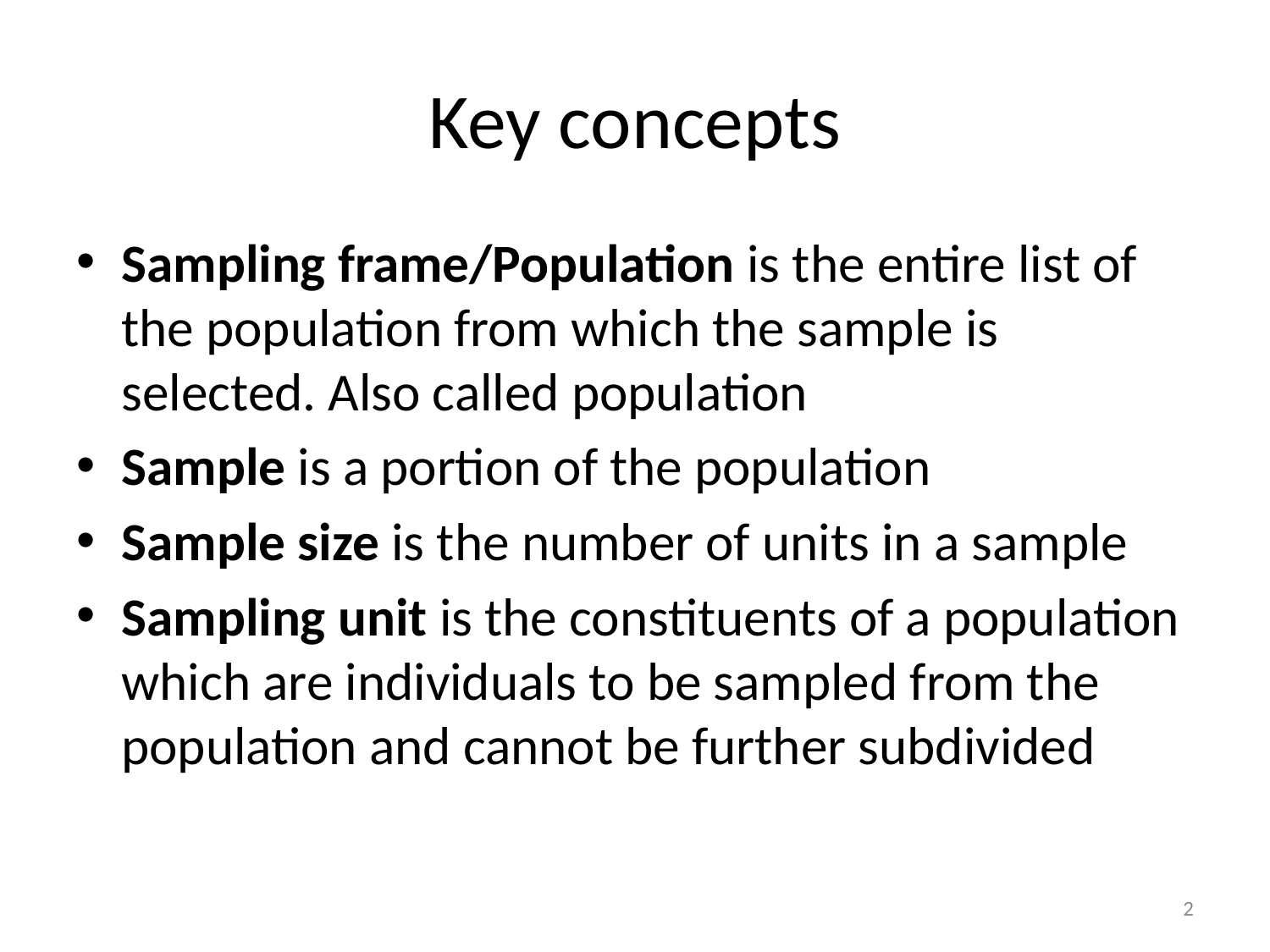

# Key concepts
Sampling frame/Population is the entire list of the population from which the sample is selected. Also called population
Sample is a portion of the population
Sample size is the number of units in a sample
Sampling unit is the constituents of a population which are individuals to be sampled from the population and cannot be further subdivided
2